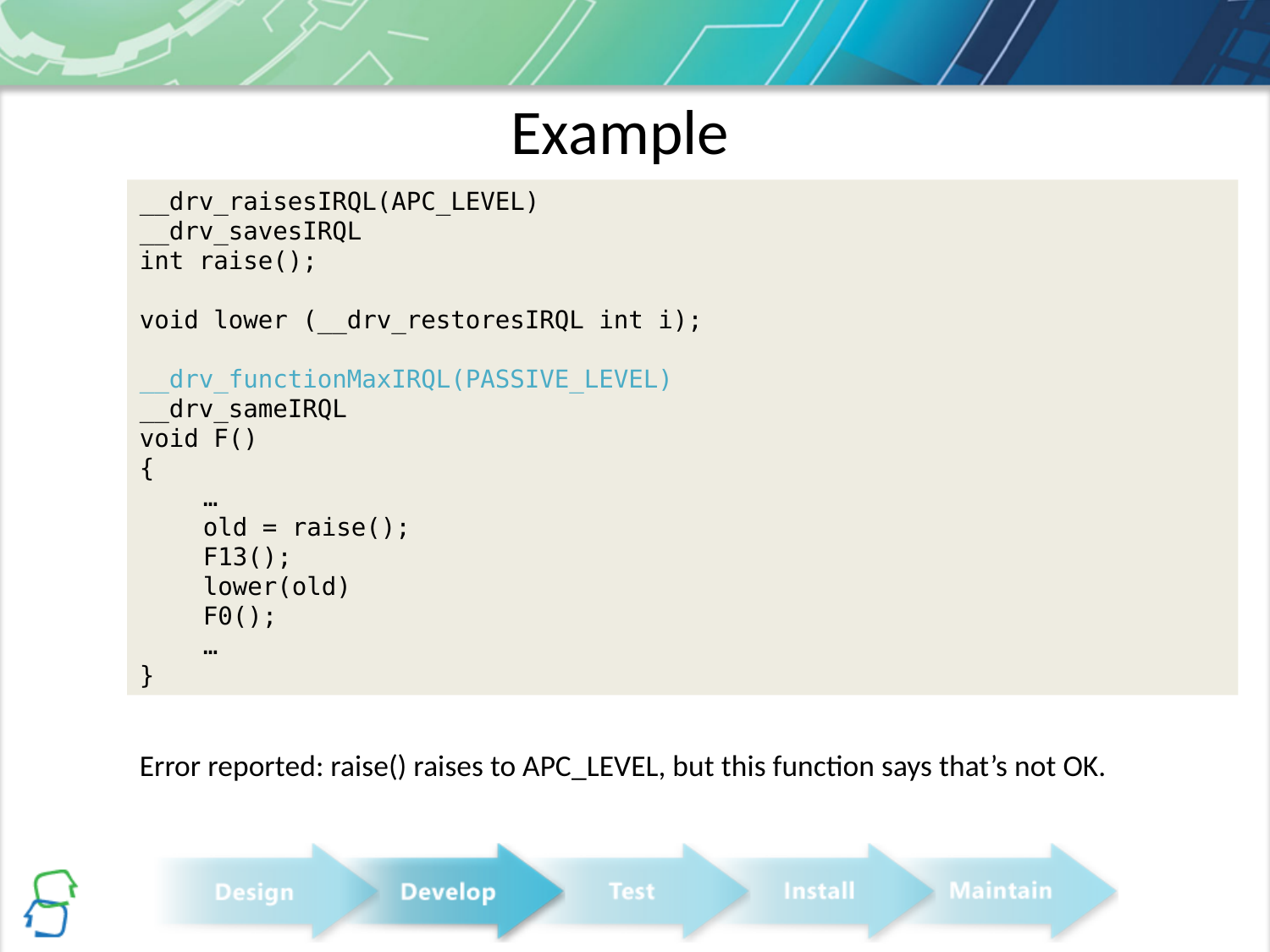

Example
__drv_raisesIRQL(APC_LEVEL)
__drv_savesIRQL
int raise();

void lower (__drv_restoresIRQL int i);

__drv_functionMaxIRQL(PASSIVE_LEVEL)
__drv_sameIRQL
void F()
{
…
old = raise();
F13();
lower(old)
F0();
…
}
Error reported: raise() raises to APC_LEVEL, but this function says that’s not OK.